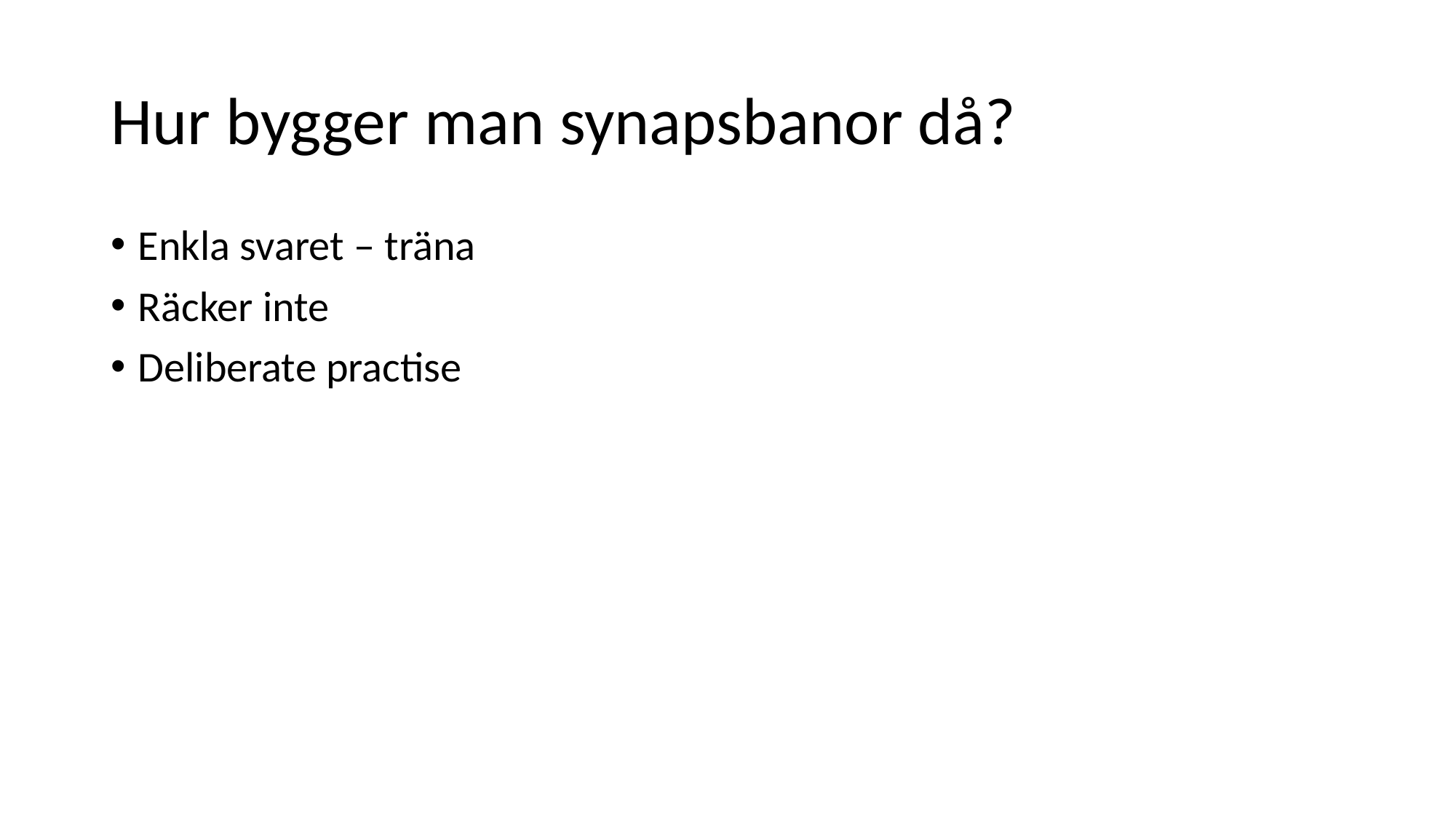

# Hur bygger man synapsbanor då?
Enkla svaret – träna
Räcker inte
Deliberate practise